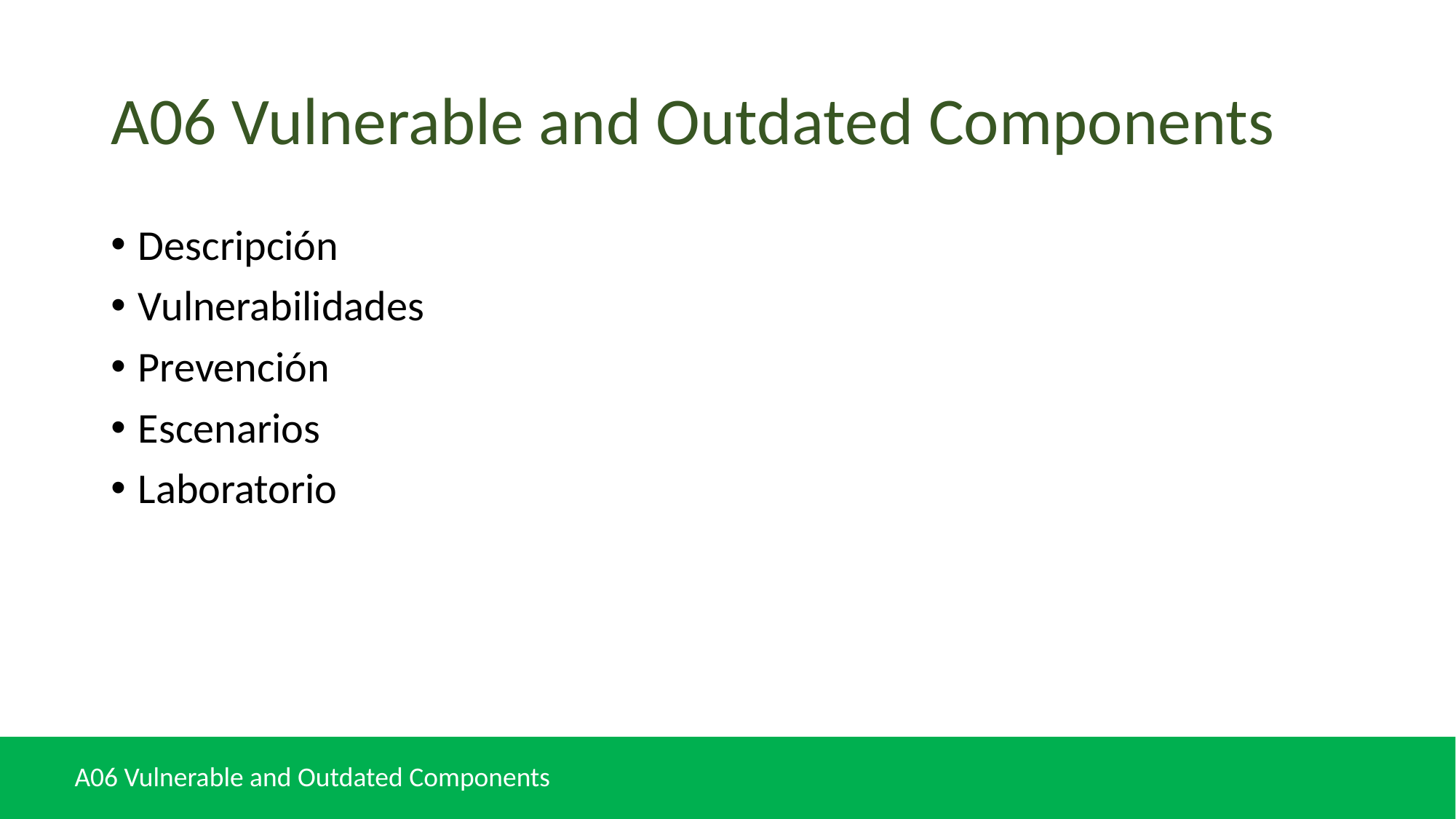

# A06 Vulnerable and Outdated Components
Descripción
Vulnerabilidades
Prevención
Escenarios
Laboratorio